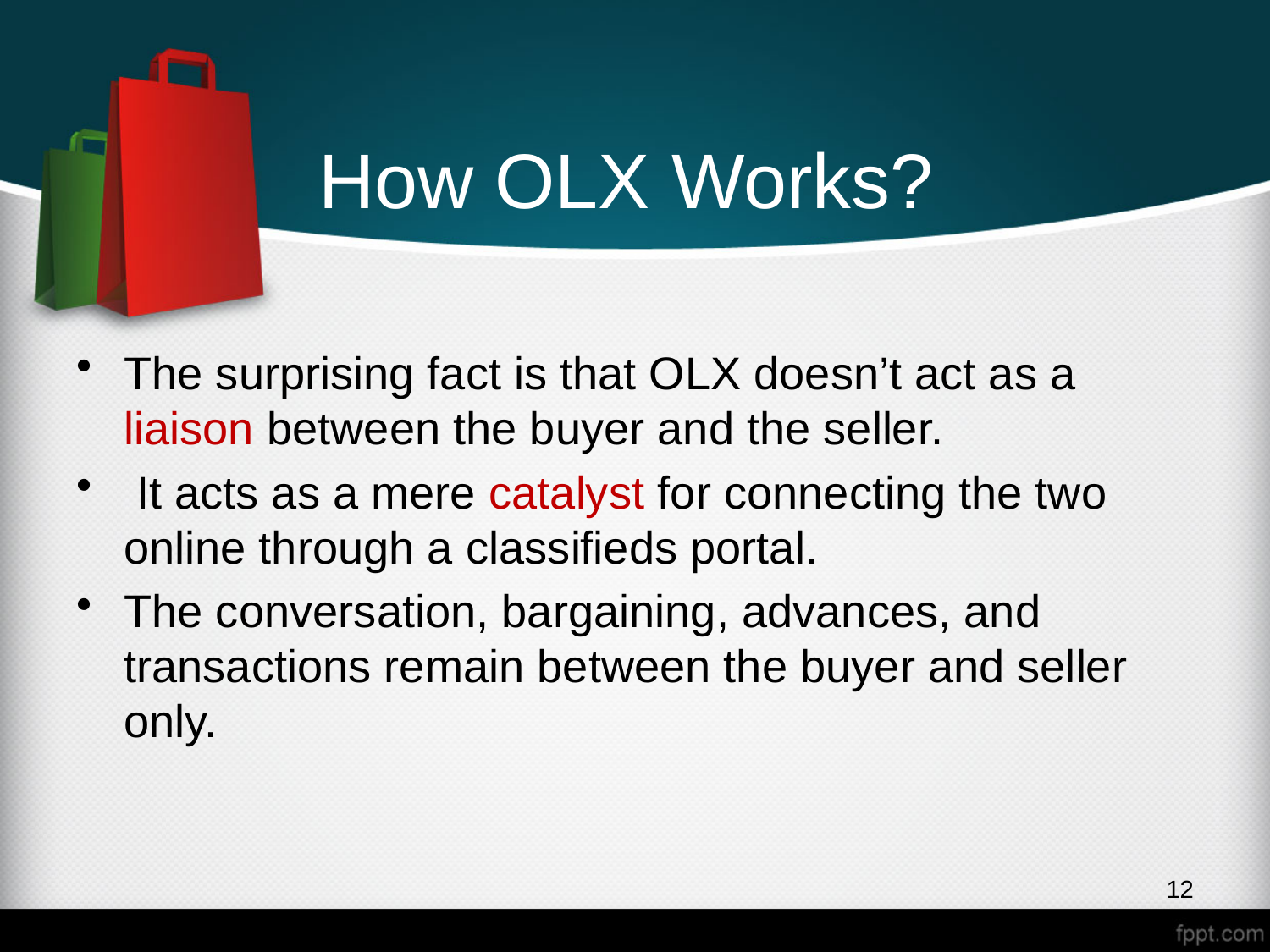

# How OLX Works?
The surprising fact is that OLX doesn’t act as a liaison between the buyer and the seller.
 It acts as a mere catalyst for connecting the two online through a classifieds portal.
The conversation, bargaining, advances, and transactions remain between the buyer and seller only.
12